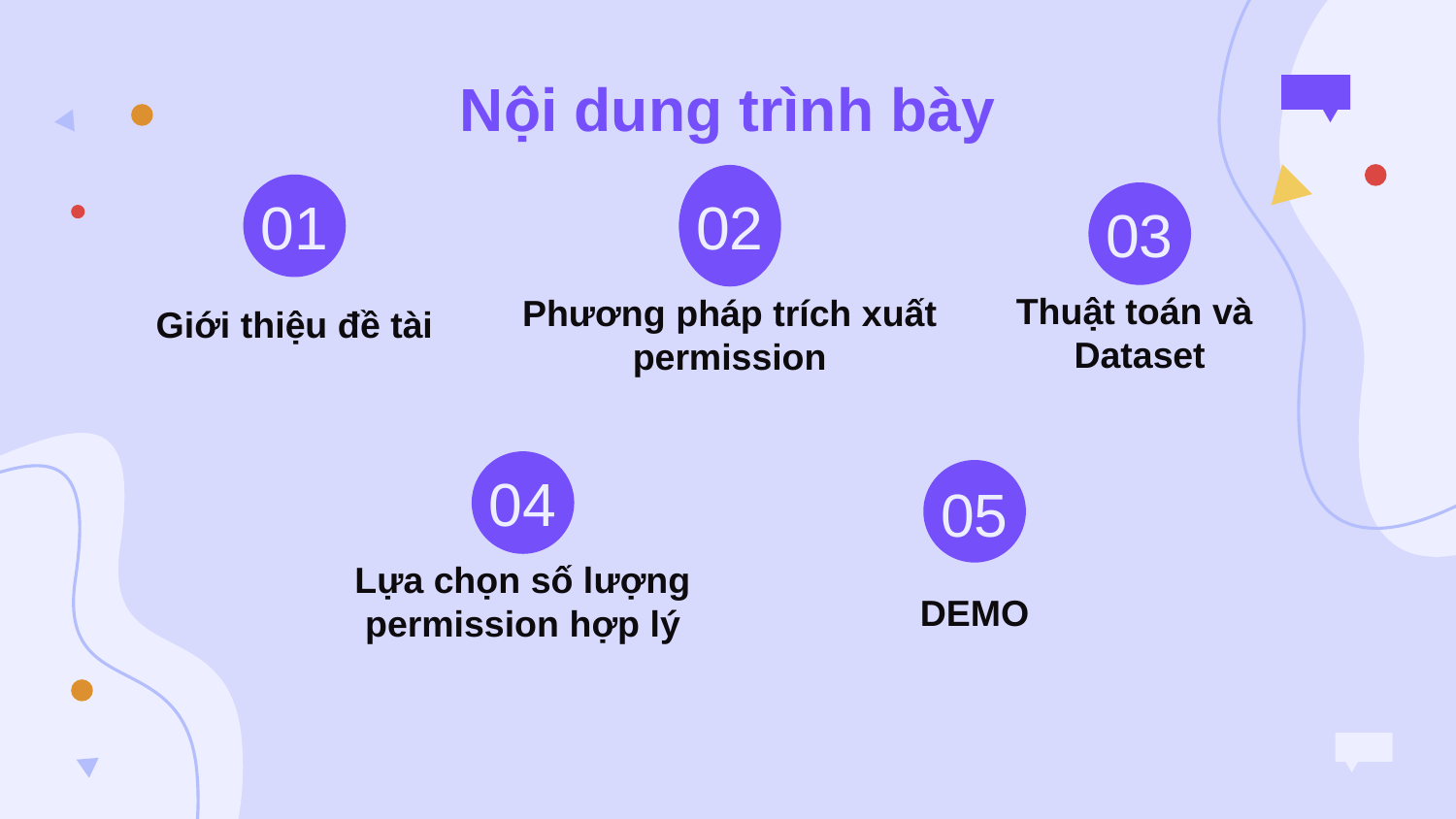

# Nội dung trình bày

02
01
03
Phương pháp trích xuất permission
Giới thiệu đề tài
Thuật toán và
Dataset

04
05
Lựa chọn số lượng permission hợp lý
DEMO